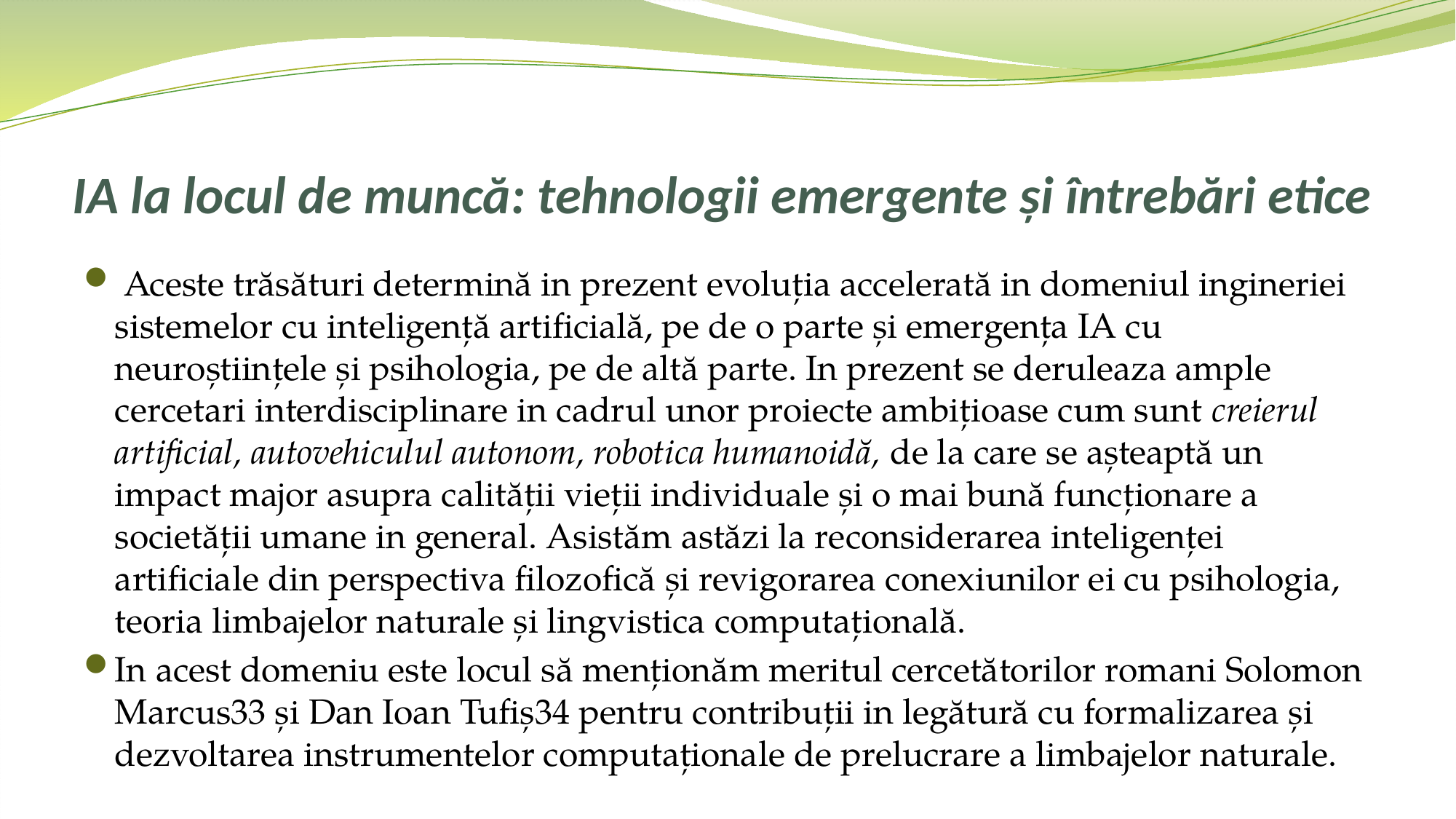

# IA la locul de muncă: tehnologii emergente și întrebări etice

 Aceste trăsături determină in prezent evoluția accelerată in domeniul ingineriei sistemelor cu inteligență artificială, pe de o parte și emergența IA cu neuroștiințele și psihologia, pe de altă parte. In prezent se deruleaza ample cercetari interdisciplinare in cadrul unor proiecte ambițioase cum sunt creierul artificial, autovehiculul autonom, robotica humanoidă, de la care se așteaptă un impact major asupra calității vieții individuale și o mai bună funcționare a societății umane in general. Asistăm astăzi la reconsiderarea inteligenței artificiale din perspectiva filozofică și revigorarea conexiunilor ei cu psihologia, teoria limbajelor naturale și lingvistica computațională.
In acest domeniu este locul să menționăm meritul cercetătorilor romani Solomon Marcus33 și Dan Ioan Tufiș34 pentru contribuții in legătură cu formalizarea și dezvoltarea instrumentelor computaționale de prelucrare a limbajelor naturale.